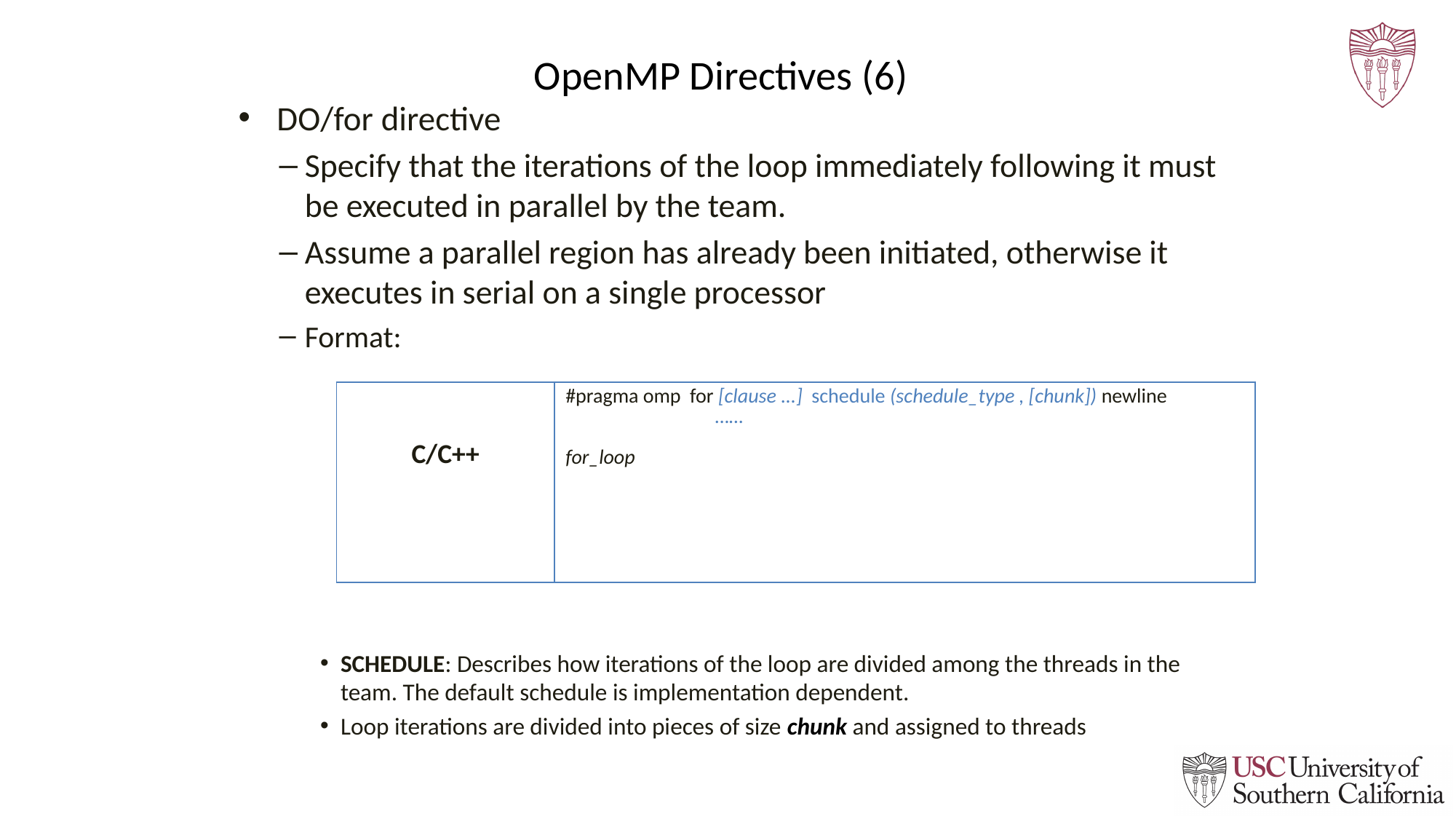

# OpenMP Directives (6)
 DO/for directive
Specify that the iterations of the loop immediately following it must be executed in parallel by the team.
Assume a parallel region has already been initiated, otherwise it executes in serial on a single processor
Format:

SCHEDULE: Describes how iterations of the loop are divided among the threads in the team. The default schedule is implementation dependent.
Loop iterations are divided into pieces of size chunk and assigned to threads

| C/C++ | #pragma omp for [clause ...] schedule (schedule\_type , [chunk]) newline …… for\_loop |
| --- | --- |